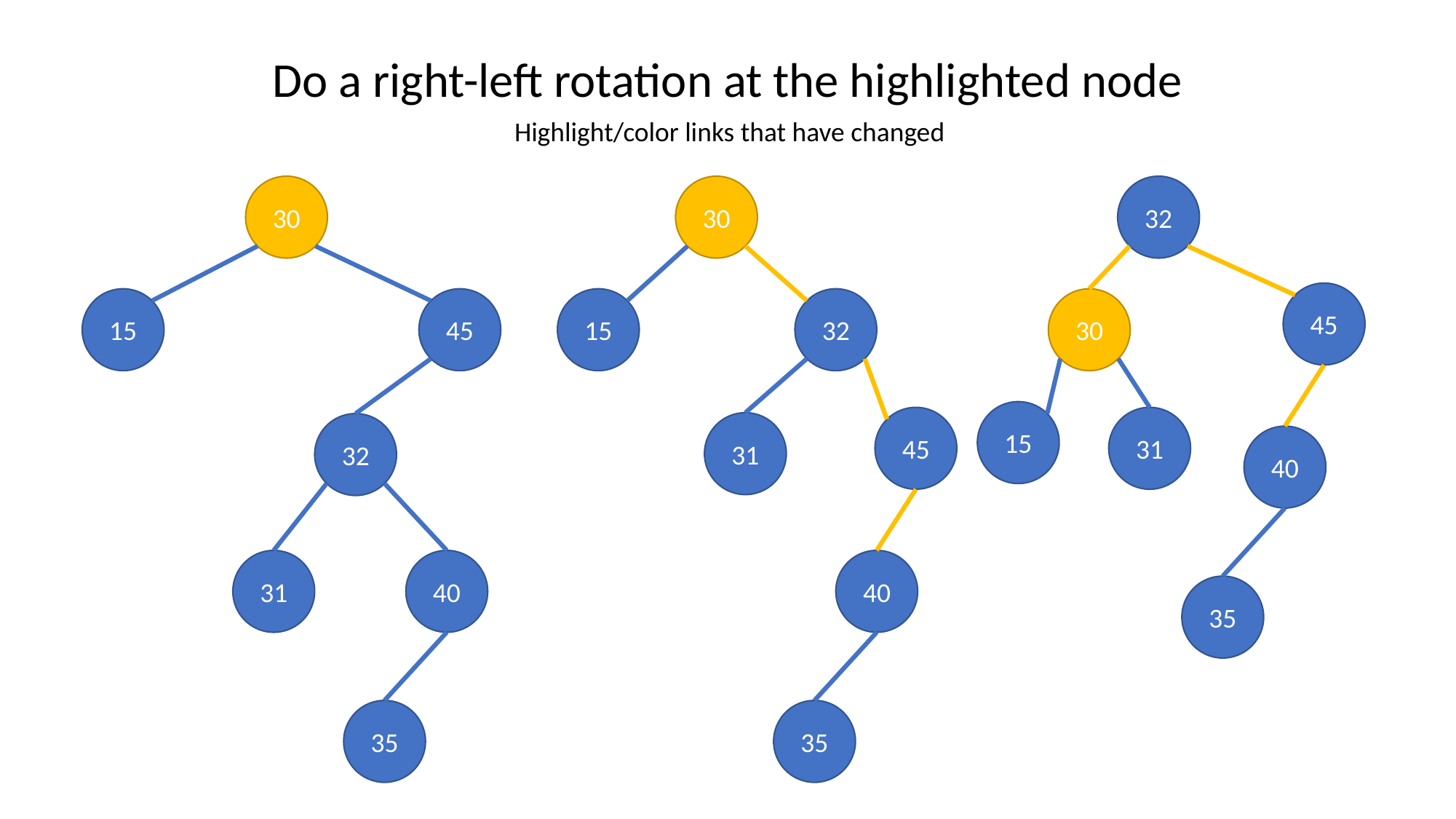

Do a right-left rotation at the highlighted node
Highlight/color links that have changed
30
30
32
45
15
45
15
32
30
15
45
31
31
32
40
31
40
40
35
35
35